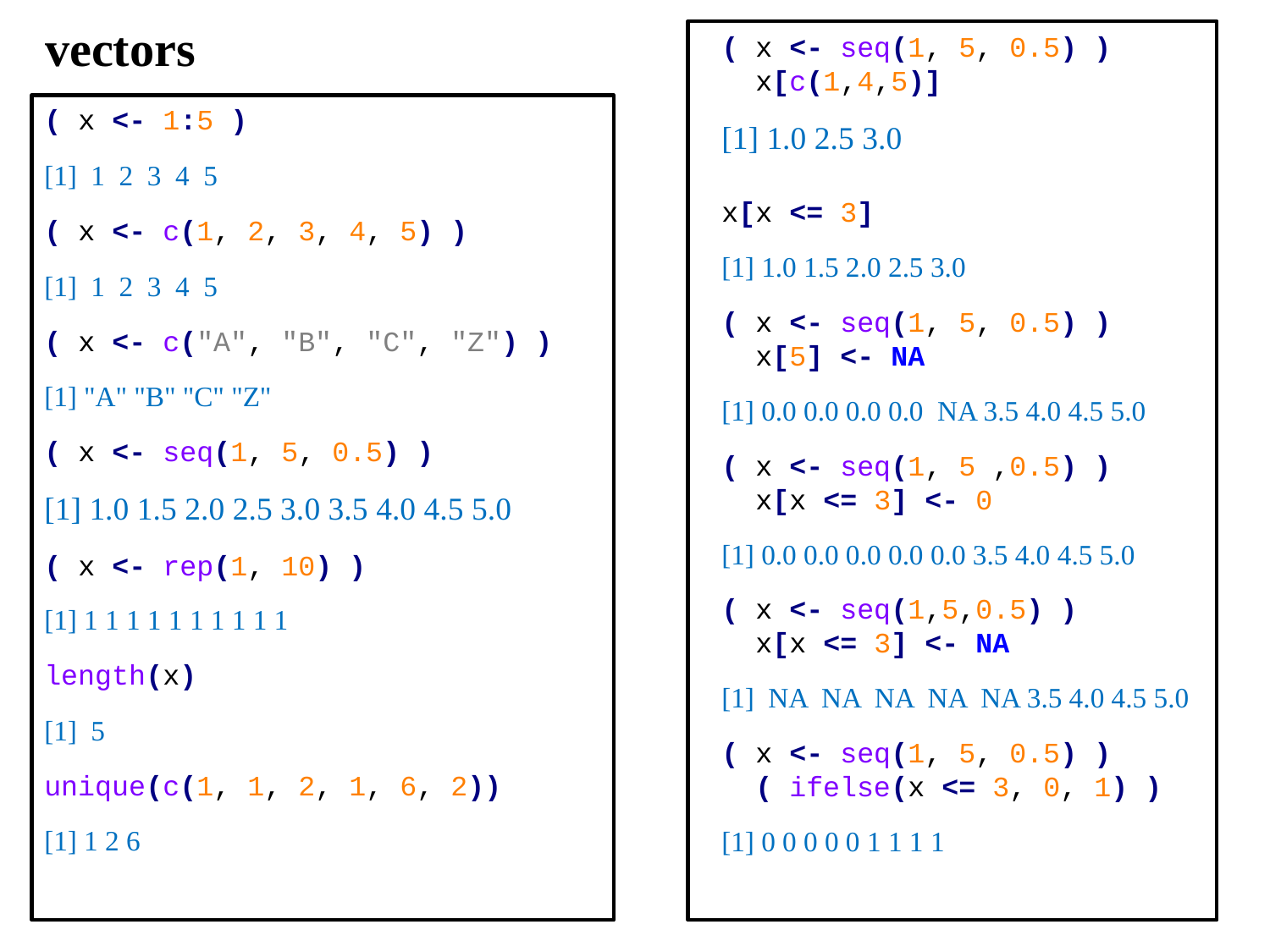

vectors

( x <- seq(1, 5, 0.5) )
  x[c(1,4,5)]

[1] 1.0 2.5 3.0

x[x <= 3]

[1] 1.0 1.5 2.0 2.5 3.0

( x <- seq(1, 5, 0.5) )
  x[5] <- NA

[1] 0.0 0.0 0.0 0.0  NA 3.5 4.0 4.5 5.0

( x <- seq(1, 5 ,0.5) )
  x[x <= 3] <- 0

[1] 0.0 0.0 0.0 0.0 0.0 3.5 4.0 4.5 5.0

( x <- seq(1,5,0.5) )
  x[x <= 3] <- NA

[1]  NA  NA  NA  NA  NA 3.5 4.0 4.5 5.0

( x <- seq(1, 5, 0.5) )
  ( ifelse(x <= 3, 0, 1) )

[1] 0 0 0 0 0 1 1 1 1
( x <- 1:5 )

[1]  1  2  3  4  5

( x <- c(1, 2, 3, 4, 5) )

[1]  1  2  3  4  5

( x <- c("A", "B", "C", "Z") )

[1] "A" "B" "C" "Z"

( x <- seq(1, 5, 0.5) )

[1] 1.0 1.5 2.0 2.5 3.0 3.5 4.0 4.5 5.0

( x <- rep(1, 10) )

[1] 1 1 1 1 1 1 1 1 1 1

length(x)

[1]  5

unique(c(1, 1, 2, 1, 6, 2))

[1] 1 2 6